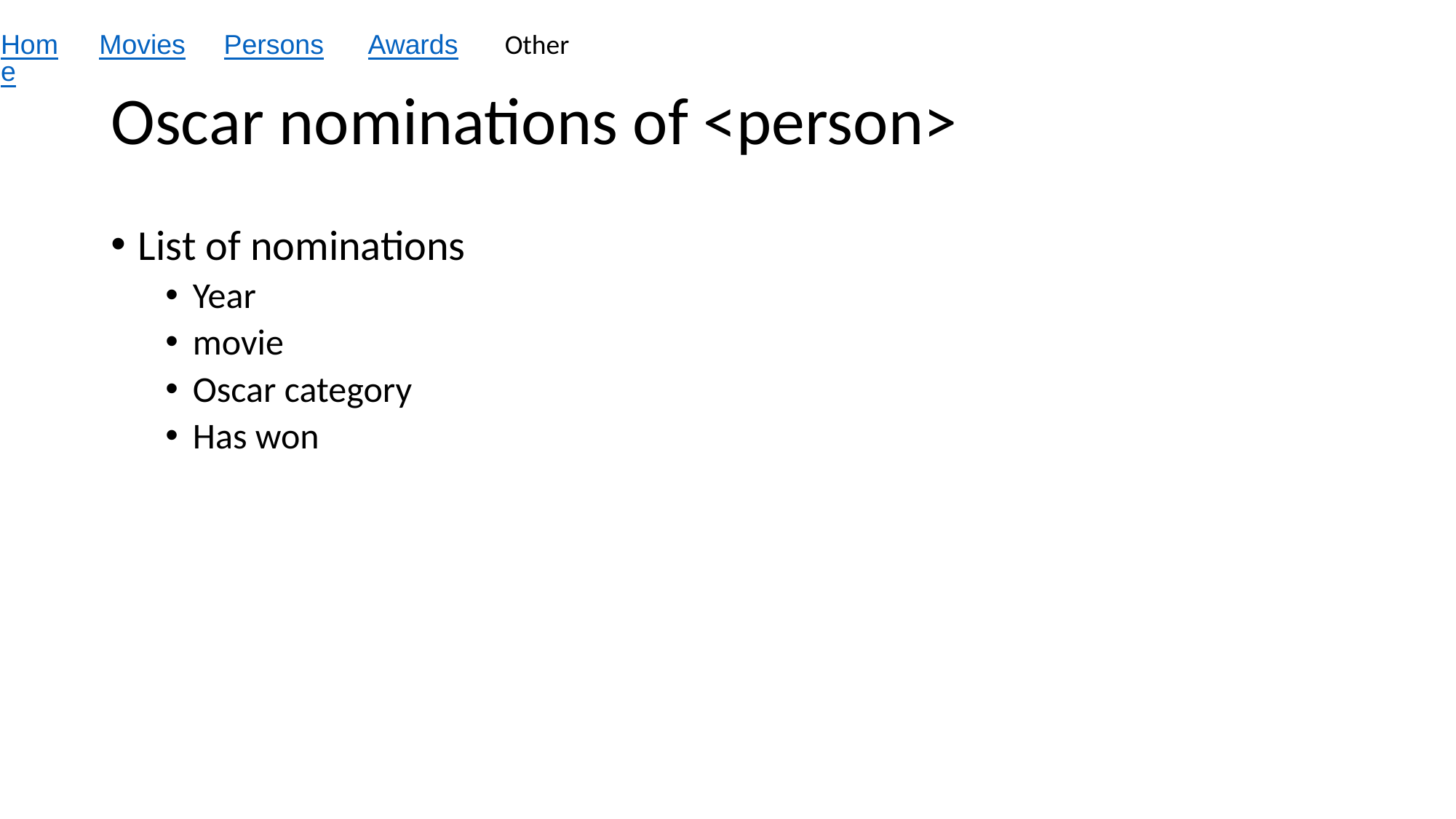

Home
Movies
Persons
Awards
Other
# Oscar nominations of <person>
List of nominations
Year
movie
Oscar category
Has won